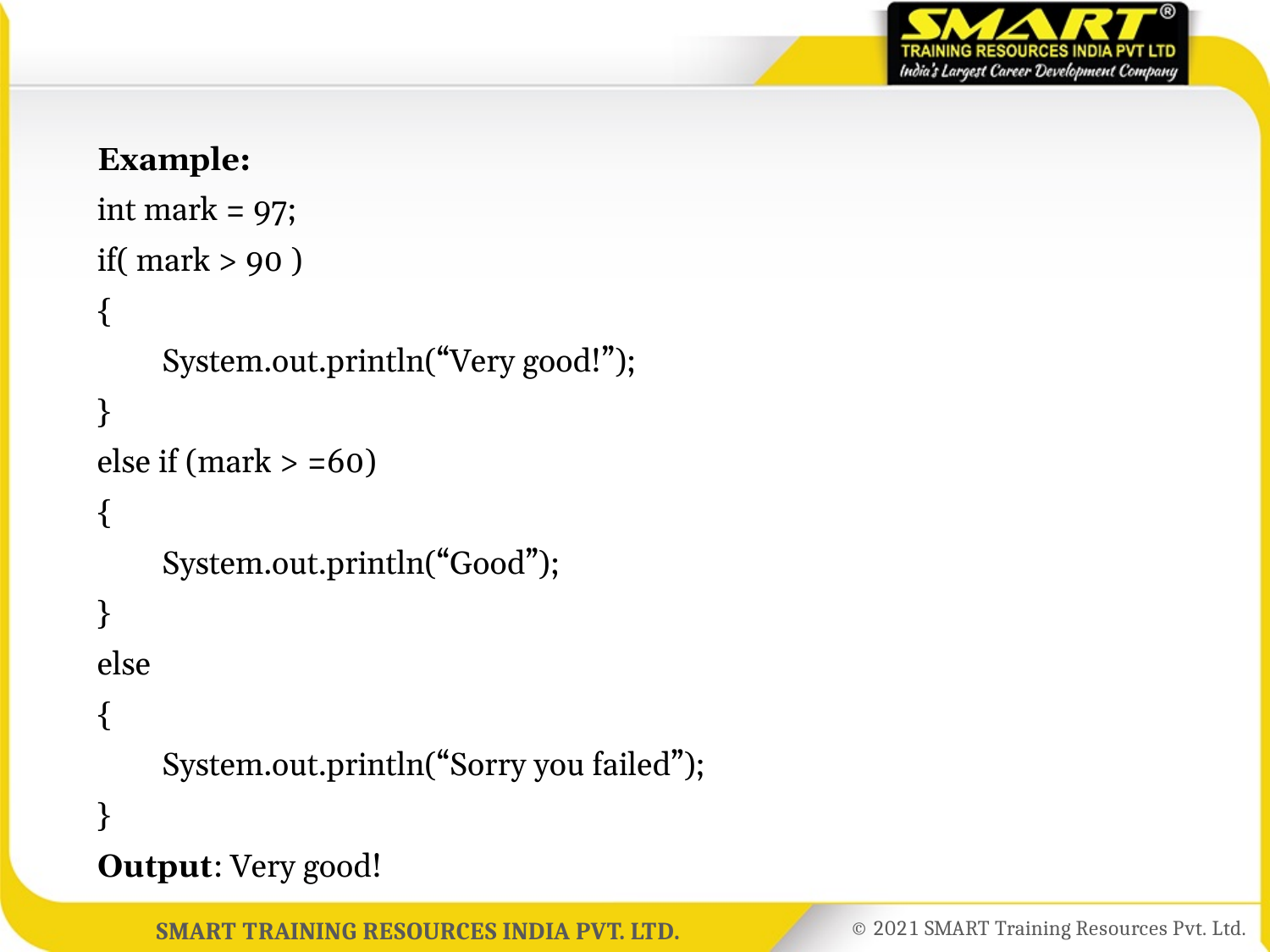

Example:
int mark = 97;
if( mark > 90 )
{
	System.out.println(“Very good!”);
}
else if (mark > =60)
{
	System.out.println(“Good”);
}
else
{
	System.out.println(“Sorry you failed”);
}
Output: Very good!